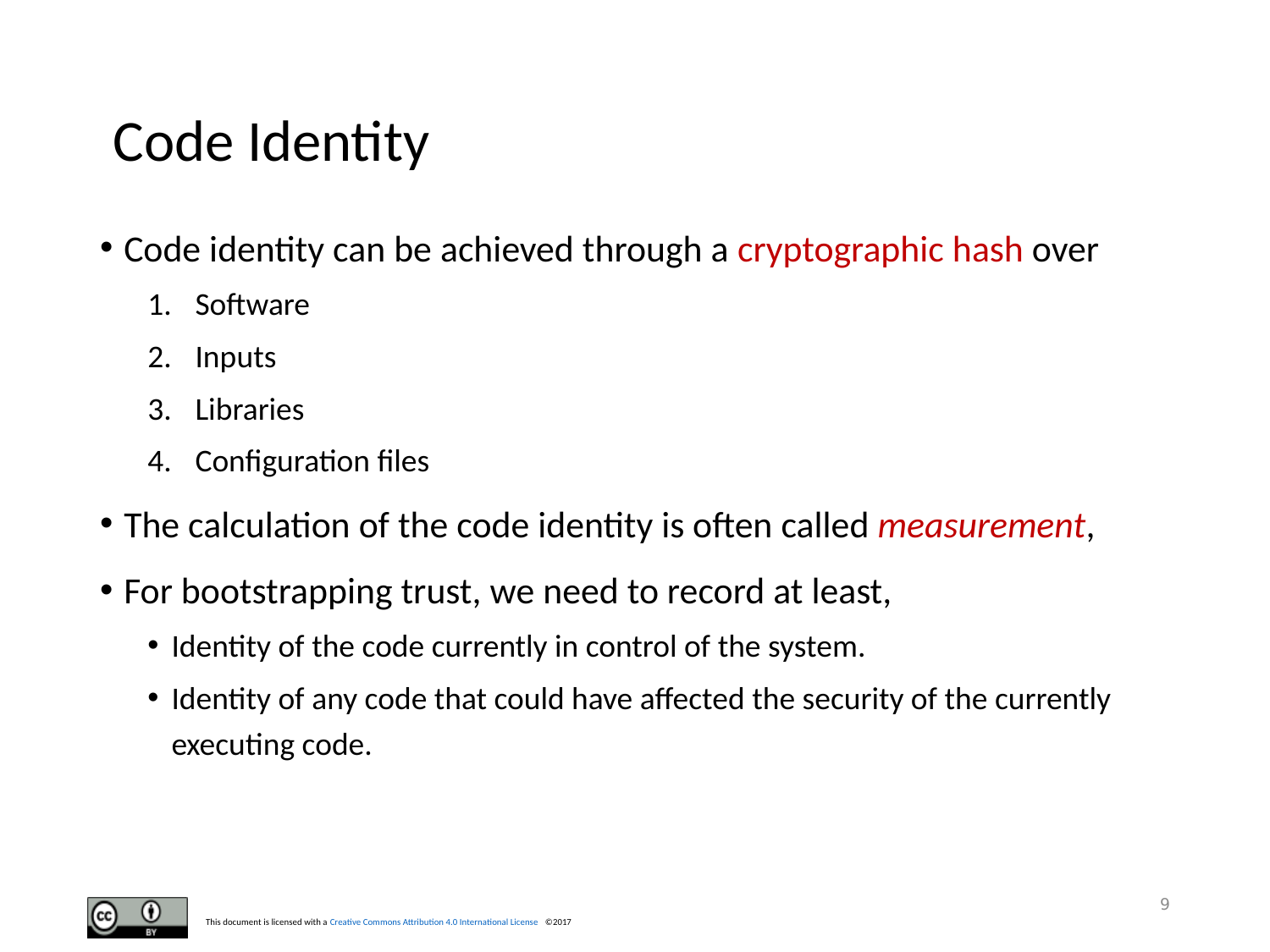

# Code Identity
Code identity can be achieved through a cryptographic hash over
Software
Inputs
Libraries
Configuration files
The calculation of the code identity is often called measurement,
For bootstrapping trust, we need to record at least,
Identity of the code currently in control of the system.
Identity of any code that could have affected the security of the currently executing code.

9